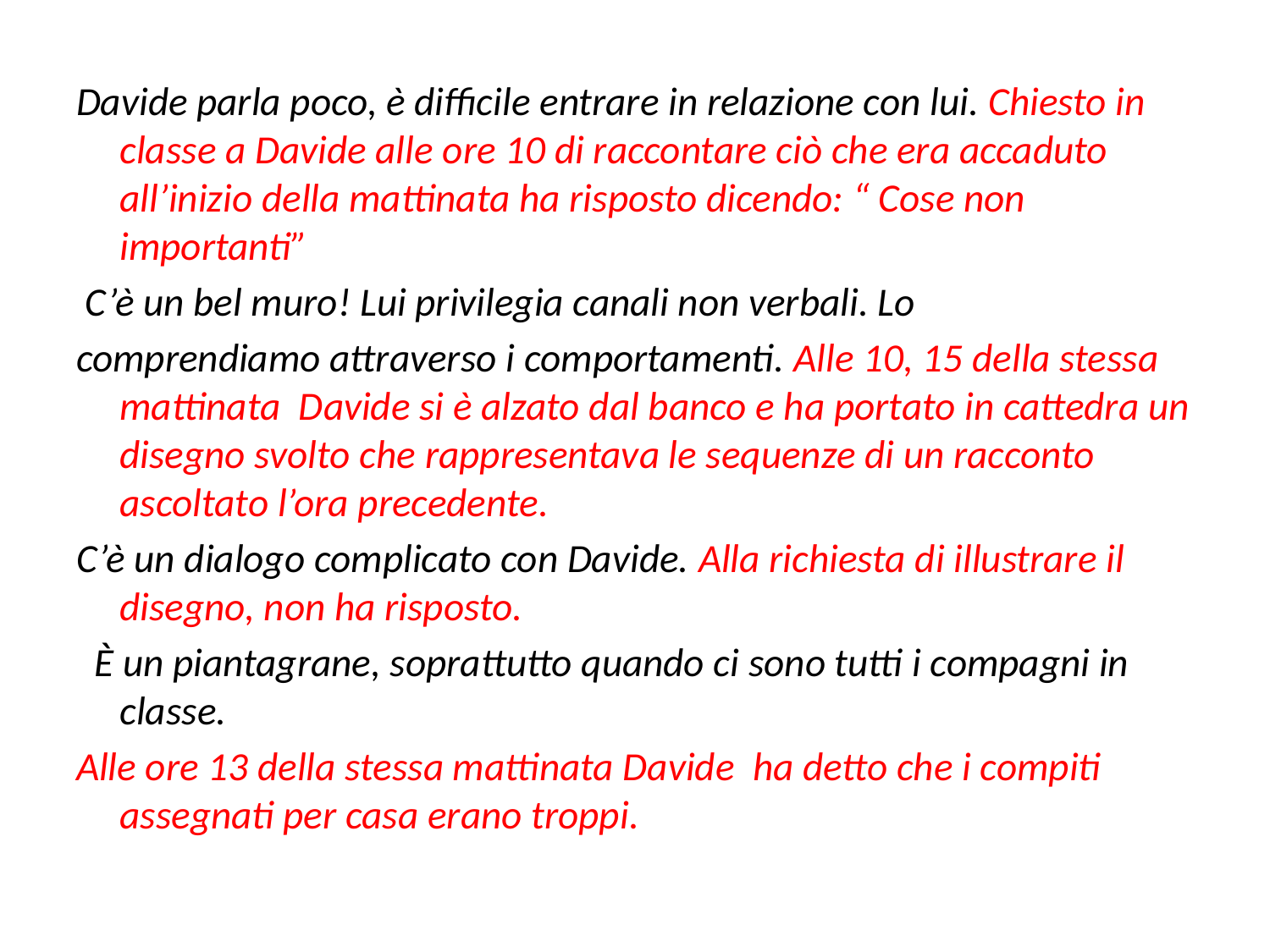

Davide parla poco, è difficile entrare in relazione con lui. Chiesto in classe a Davide alle ore 10 di raccontare ciò che era accaduto all’inizio della mattinata ha risposto dicendo: “ Cose non importanti”
 C’è un bel muro! Lui privilegia canali non verbali. Lo
comprendiamo attraverso i comportamenti. Alle 10, 15 della stessa mattinata  Davide si è alzato dal banco e ha portato in cattedra un disegno svolto che rappresentava le sequenze di un racconto ascoltato l’ora precedente.
C’è un dialogo complicato con Davide. Alla richiesta di illustrare il disegno, non ha risposto.
  È un piantagrane, soprattutto quando ci sono tutti i compagni in classe.
Alle ore 13 della stessa mattinata Davide  ha detto che i compiti assegnati per casa erano troppi.